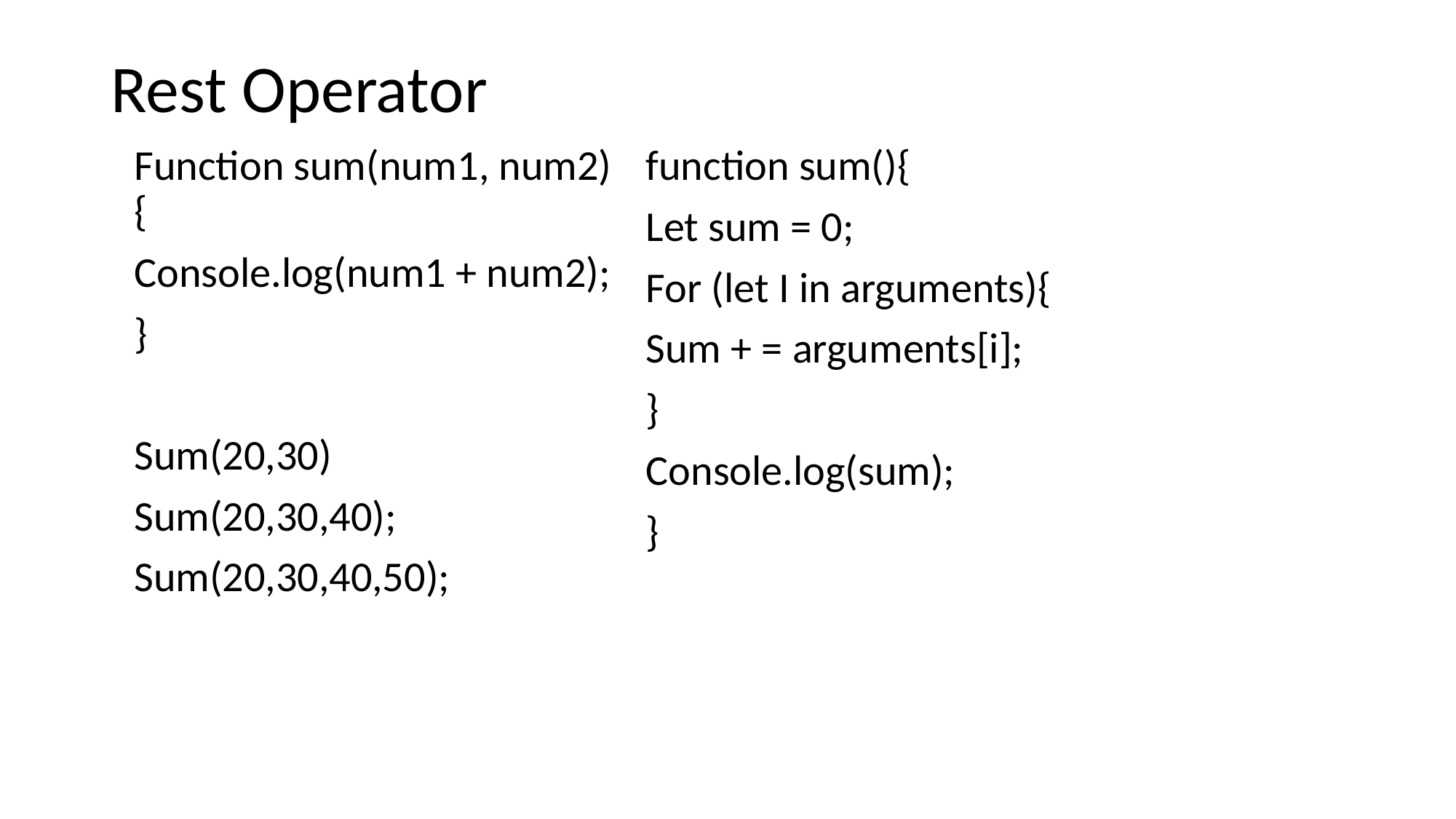

# Rest Operator
Function sum(num1, num2){
Console.log(num1 + num2);
}

Sum(20,30)
Sum(20,30,40);
Sum(20,30,40,50);

function sum(){
Let sum = 0;
For (let I in arguments){
Sum + = arguments[i];
}
Console.log(sum);
}